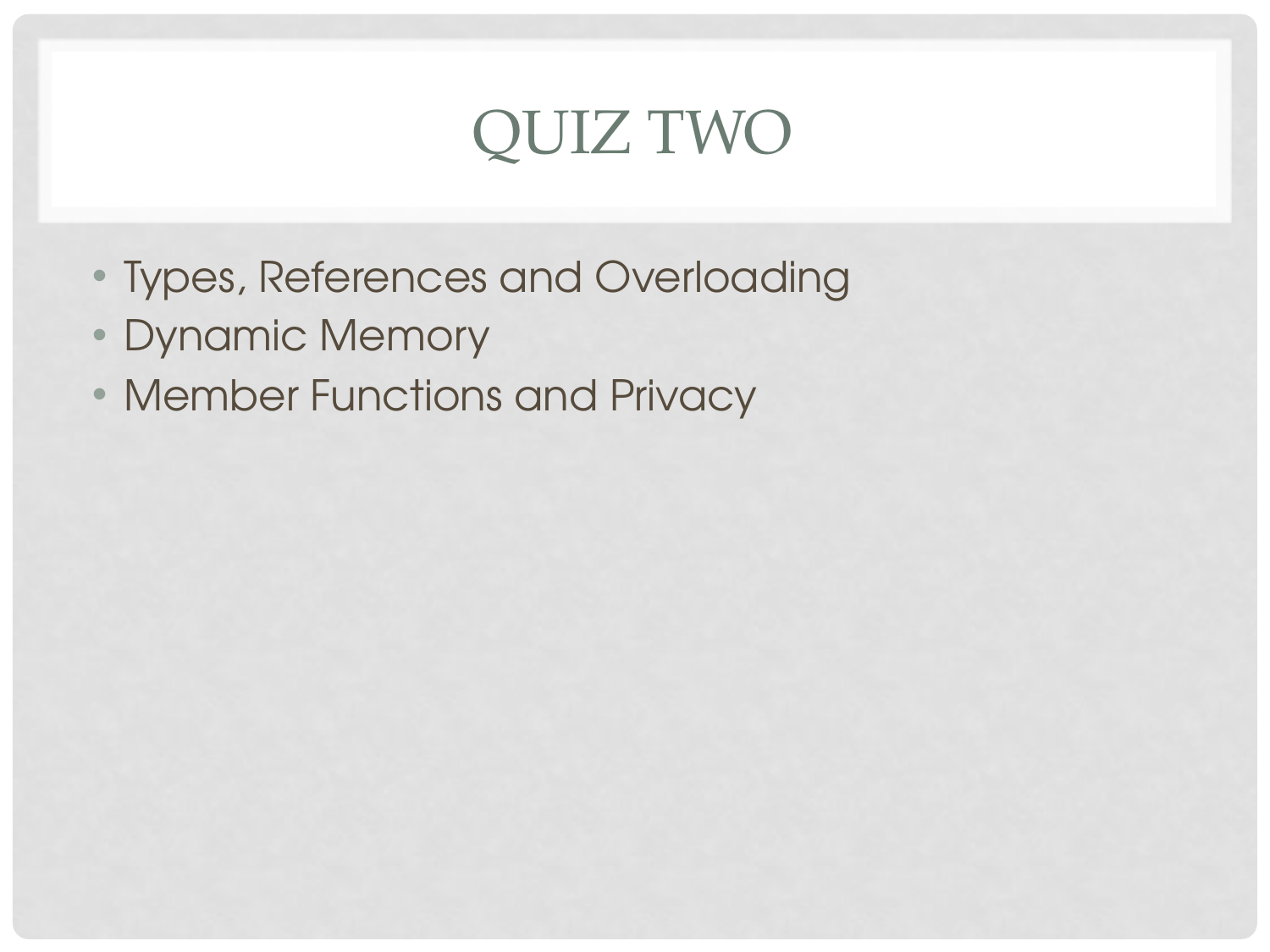

# Quiz Two
Types, References and Overloading
Dynamic Memory
Member Functions and Privacy